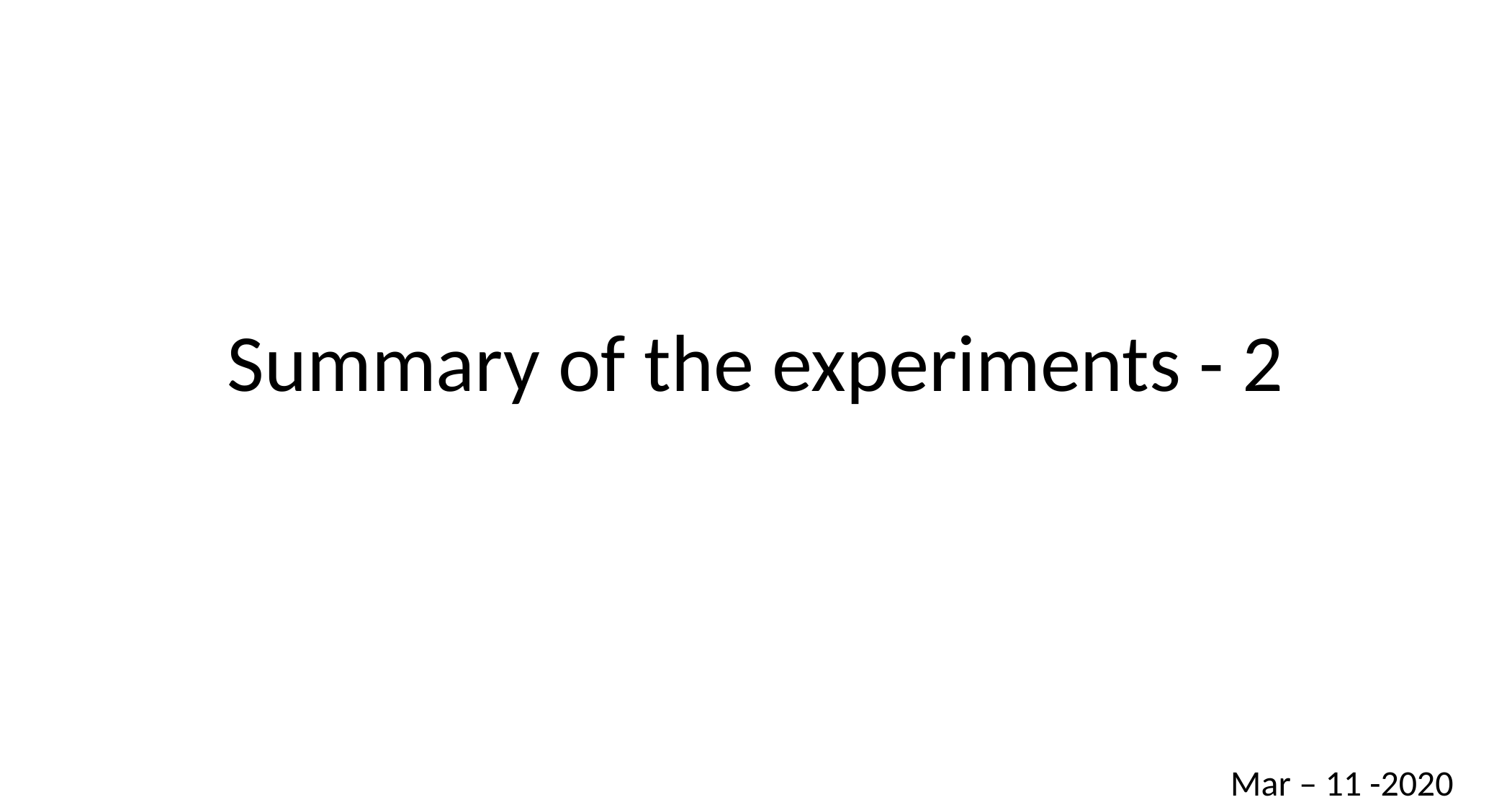

# Summary of the experiments - 2
Mar – 11 -2020